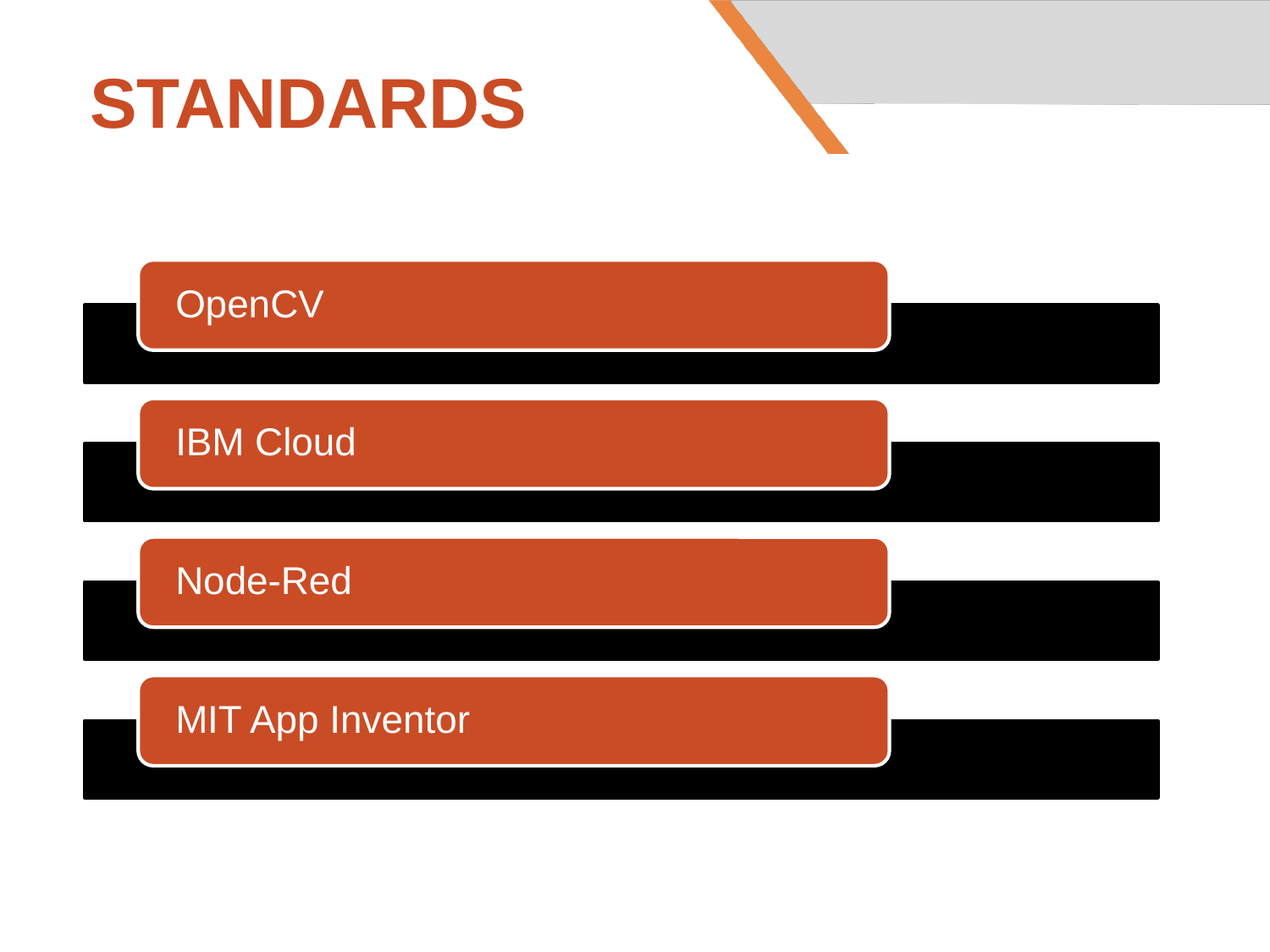

# STANDARDS
OpenCV
IBM Cloud
Node-Red
MIT App Inventor